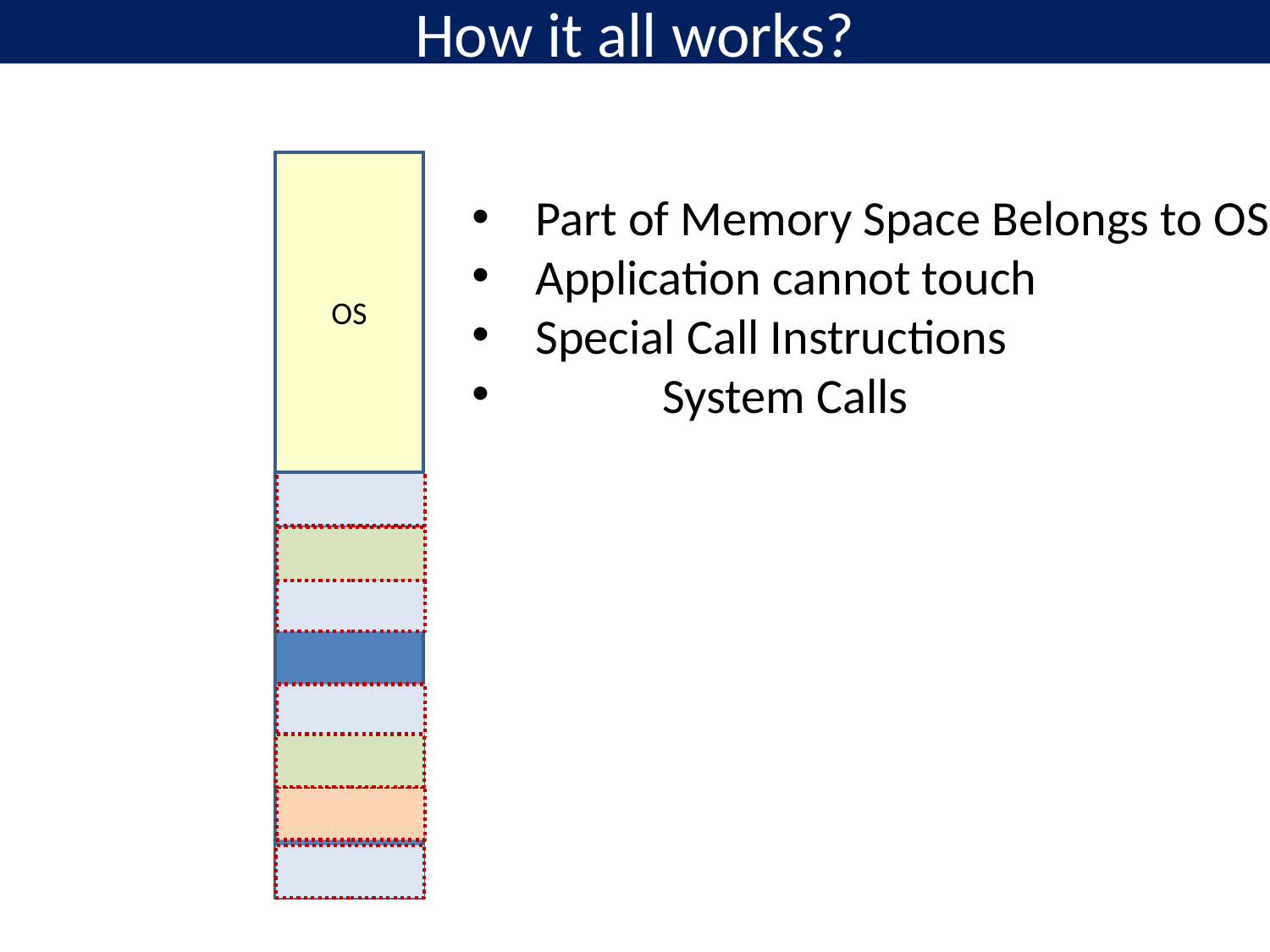

# How it all works?

OS
Part of Memory Space Belongs to OS
Application cannot touch
Special Call Instructions
	System Calls